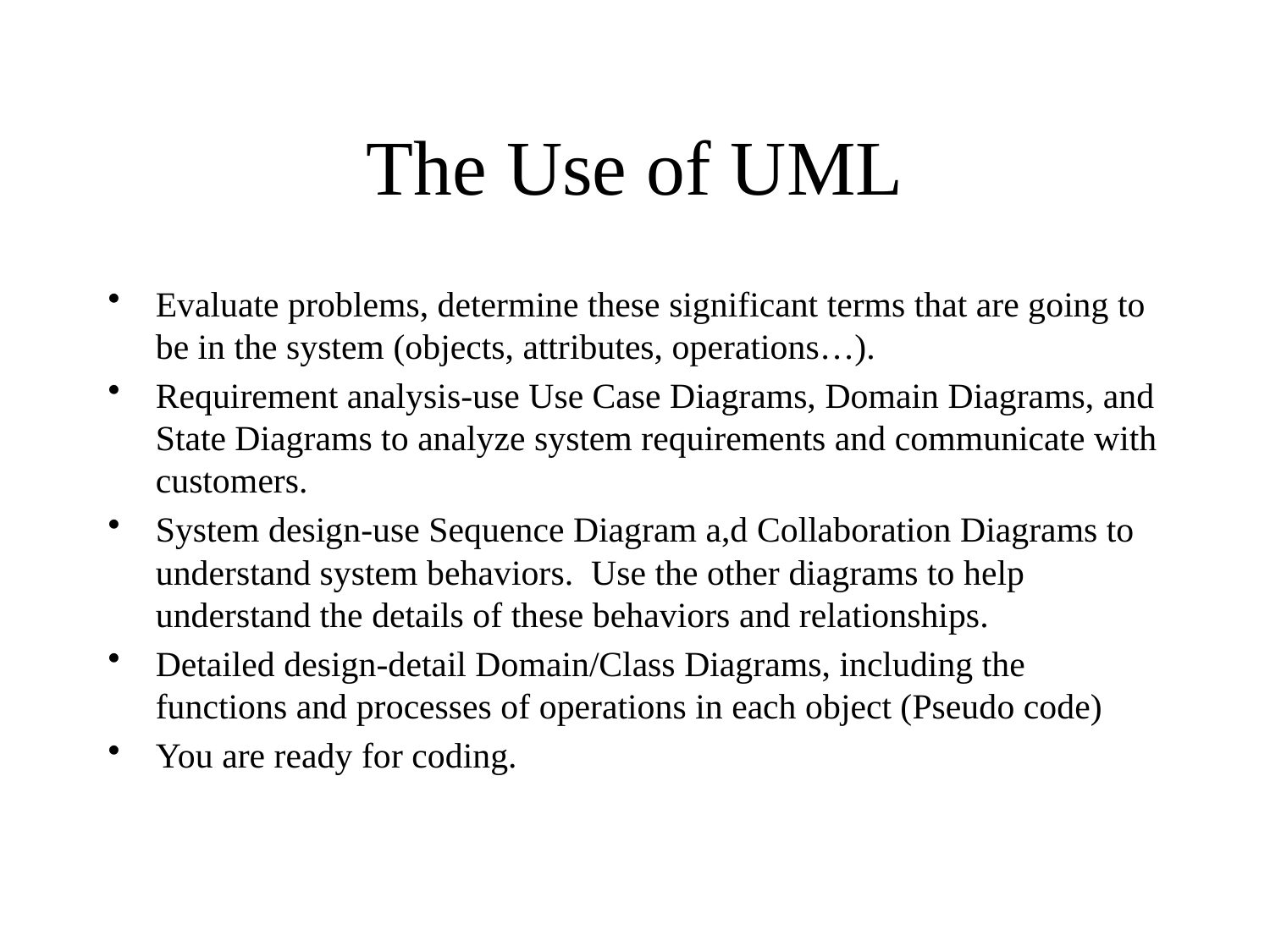

# The Use of UML
Evaluate problems, determine these significant terms that are going to be in the system (objects, attributes, operations…).
Requirement analysis-use Use Case Diagrams, Domain Diagrams, and State Diagrams to analyze system requirements and communicate with customers.
System design-use Sequence Diagram a,d Collaboration Diagrams to understand system behaviors.  Use the other diagrams to help understand the details of these behaviors and relationships.
Detailed design-detail Domain/Class Diagrams, including the functions and processes of operations in each object (Pseudo code)
You are ready for coding.